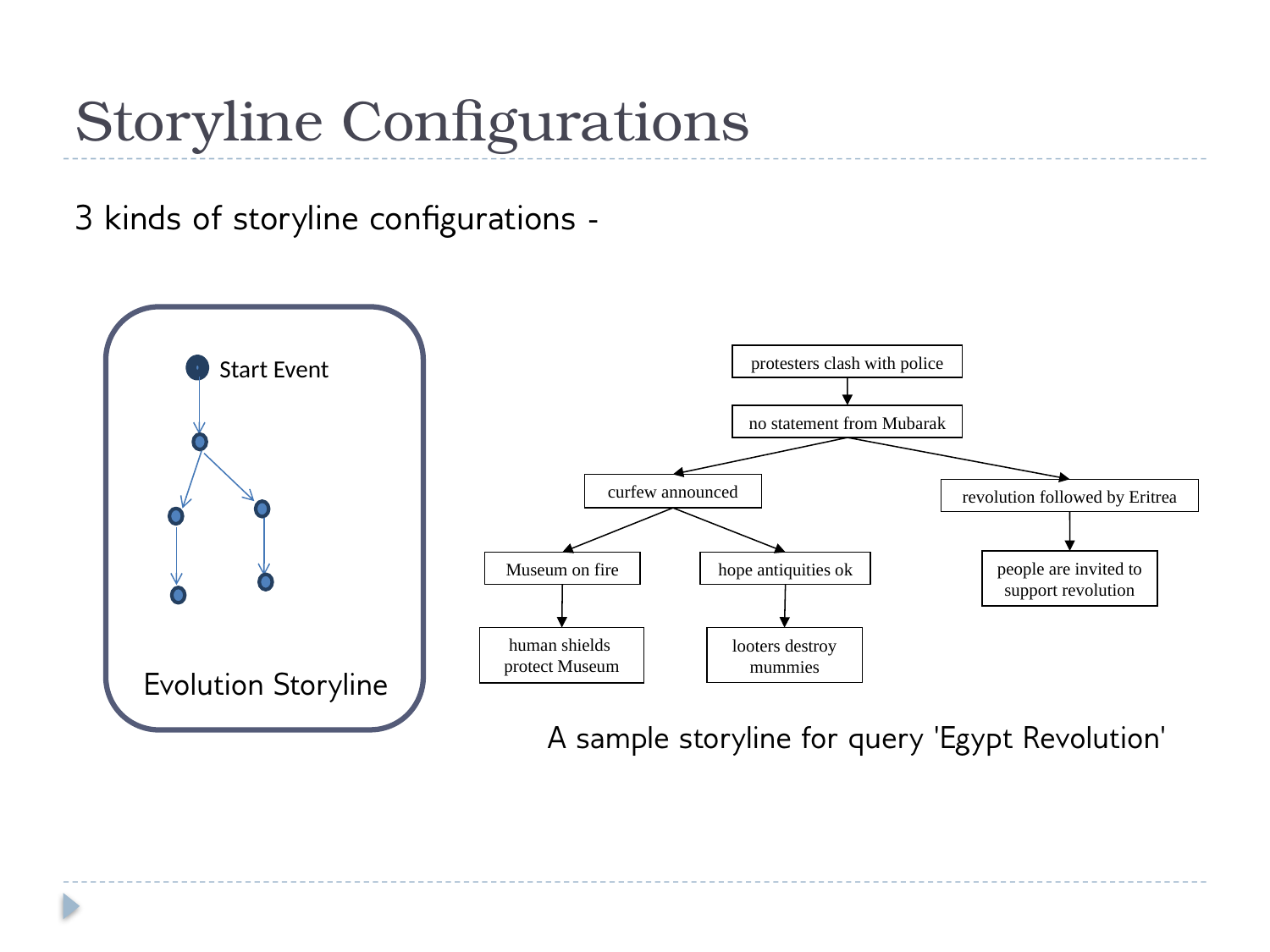

# Storyline Configurations
3 kinds of storyline configurations -

Start Event

Evolution Storyline

protesters clash with police

no statement from Mubarak

curfew announced
revolution followed by Eritrea

people are invited to support revolution
Museum on fire
hope antiquities ok

human shields
protect Museum
looters destroy mummies
A sample storyline for query 'Egypt Revolution'